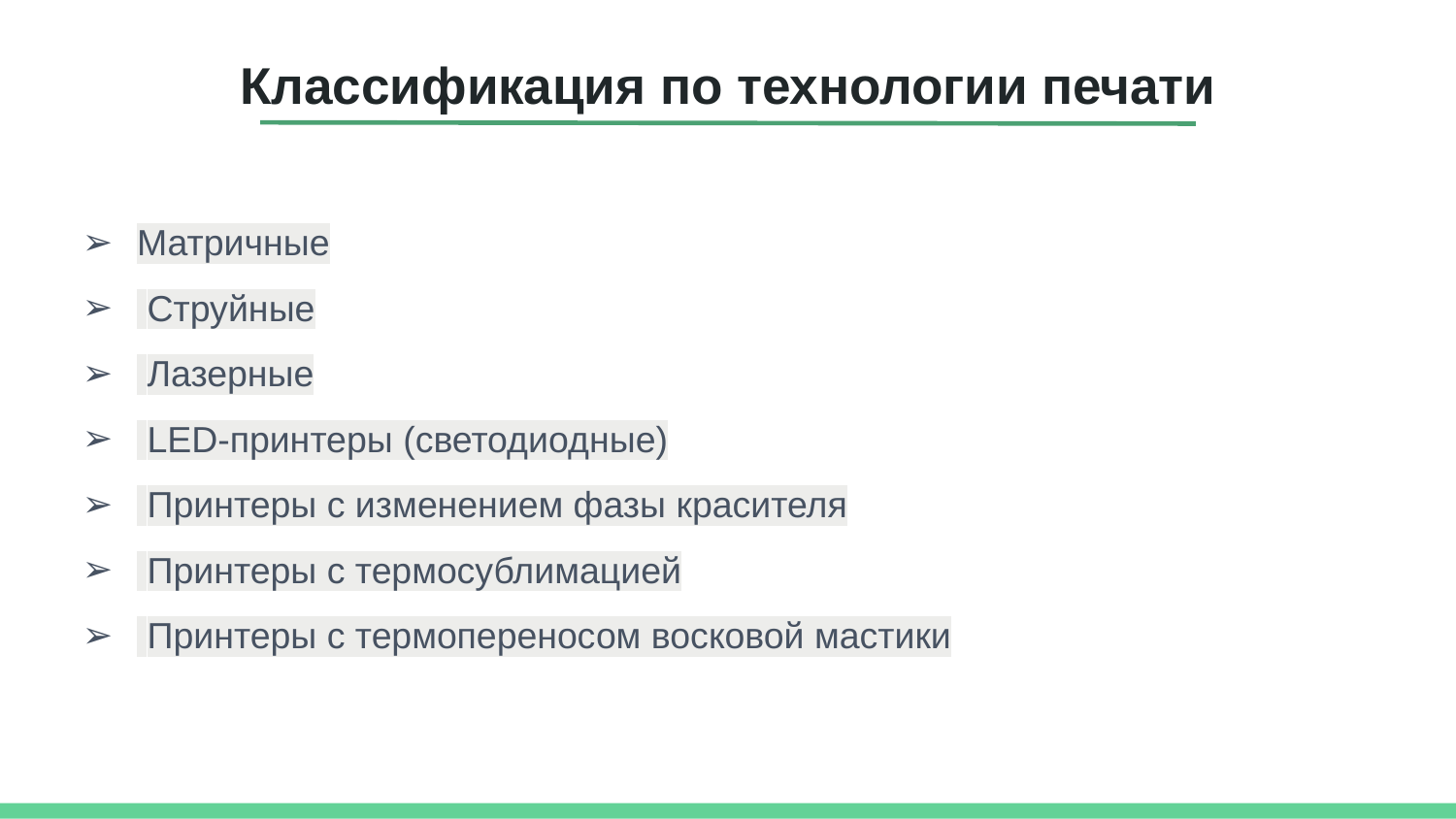

# Классификация по технологии печати
Матричные
 Струйные
 Лазерные
 LED-принтеры (светодиодные)
 Принтеры с изменением фазы красителя
 Принтеры с термосублимацией
 Принтеры с термопереносом восковой мастики